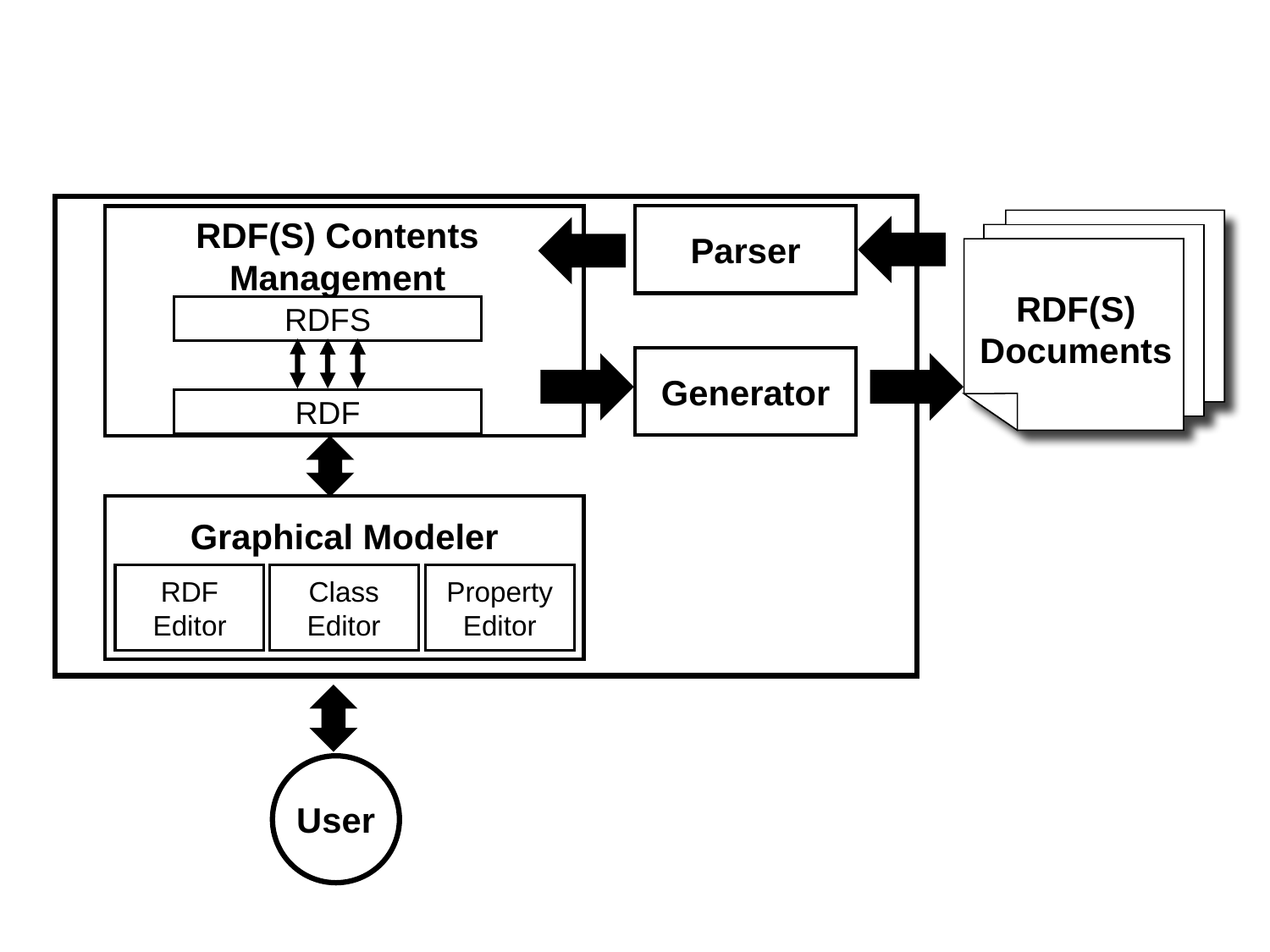

Parser

RDF(S) Contents Management

RDF(S)
Documents
RDFS

Generator

RDF

Graphical Modeler

RDF
Editor
Class
Editor
Property
Editor

User